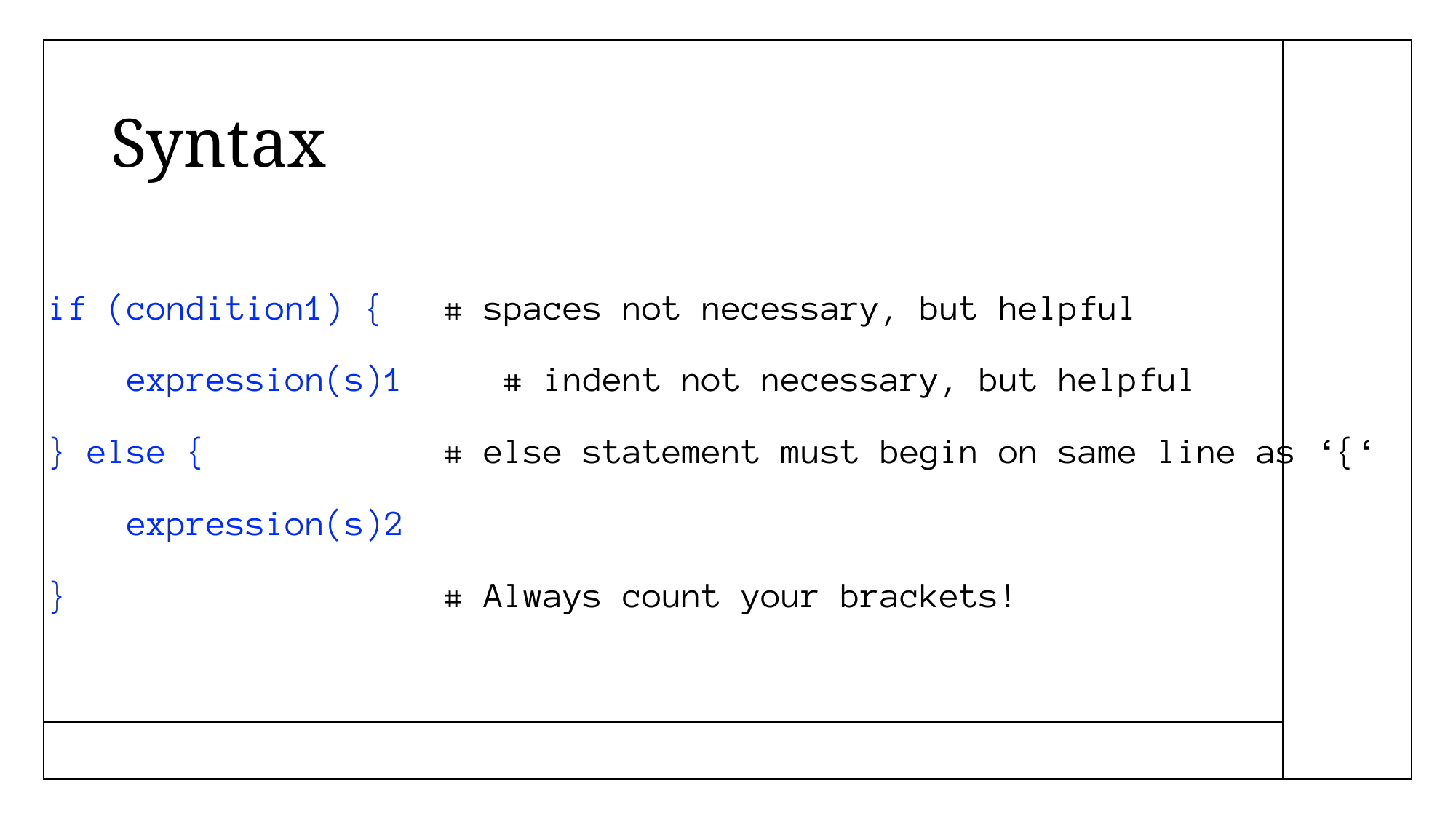

# Syntax
if (condition1) {   # spaces not necessary, but helpful
    expression(s)1     # indent not necessary, but helpful
} else {            # else statement must begin on same line as ‘{‘
    expression(s)2
}                   # Always count your brackets!